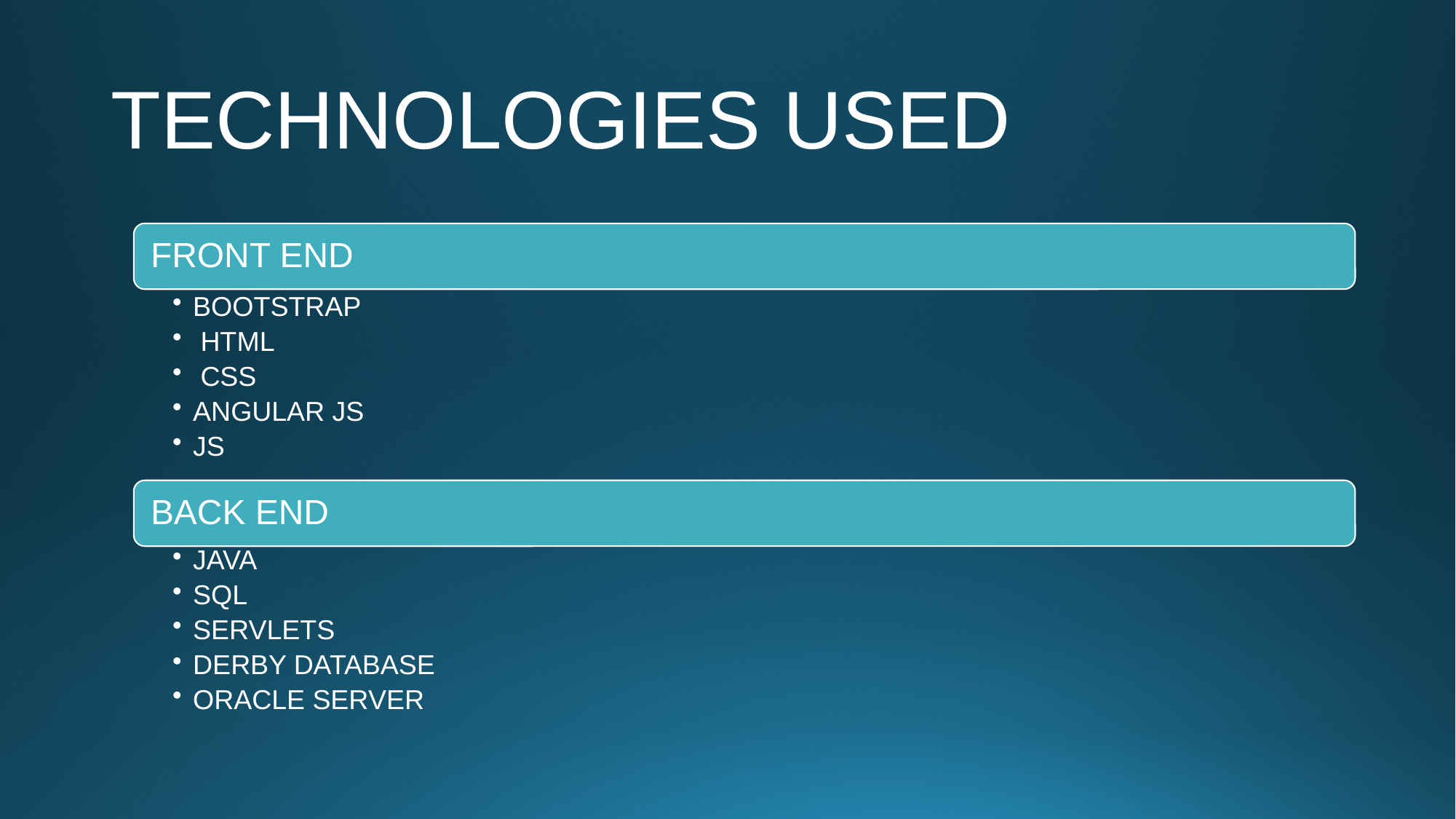

# TECHNOLOGIES USED
FRONT END
BOOTSTRAP
 HTML
 CSS
ANGULAR JS
JS
BACK END
JAVA
SQL
SERVLETS
DERBY DATABASE
ORACLE SERVER